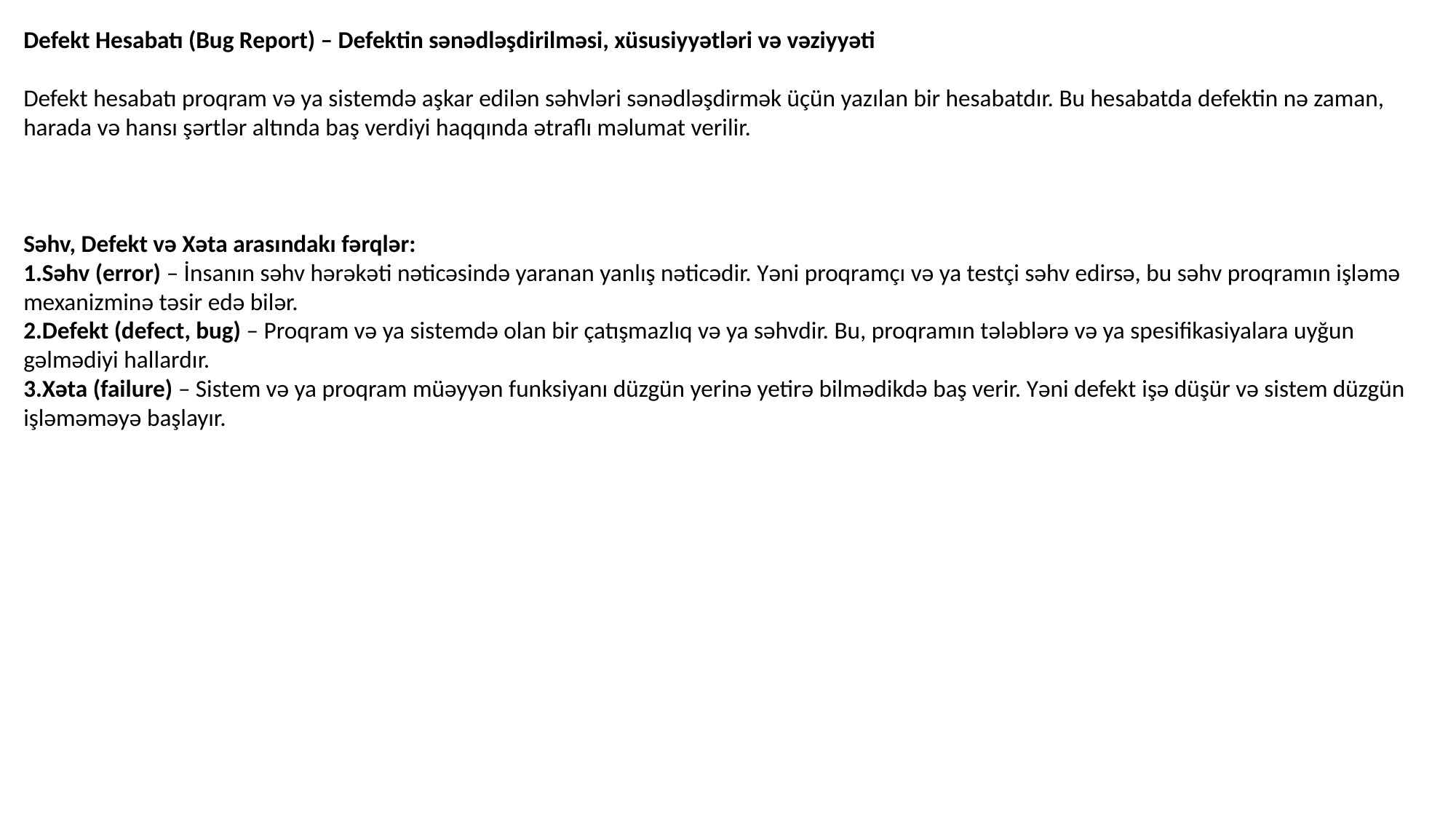

Defekt Hesabatı (Bug Report) – Defektin sənədləşdirilməsi, xüsusiyyətləri və vəziyyəti

Defekt hesabatı proqram və ya sistemdə aşkar edilən səhvləri sənədləşdirmək üçün yazılan bir hesabatdır. Bu hesabatda defektin nə zaman, harada və hansı şərtlər altında baş verdiyi haqqında ətraflı məlumat verilir.

Səhv, Defekt və Xəta arasındakı fərqlər:
Səhv (error) – İnsanın səhv hərəkəti nəticəsində yaranan yanlış nəticədir. Yəni proqramçı və ya testçi səhv edirsə, bu səhv proqramın işləmə mexanizminə təsir edə bilər.
Defekt (defect, bug) – Proqram və ya sistemdə olan bir çatışmazlıq və ya səhvdir. Bu, proqramın tələblərə və ya spesifikasiyalara uyğun gəlmədiyi hallardır.
Xəta (failure) – Sistem və ya proqram müəyyən funksiyanı düzgün yerinə yetirə bilmədikdə baş verir. Yəni defekt işə düşür və sistem düzgün işləməməyə başlayır.